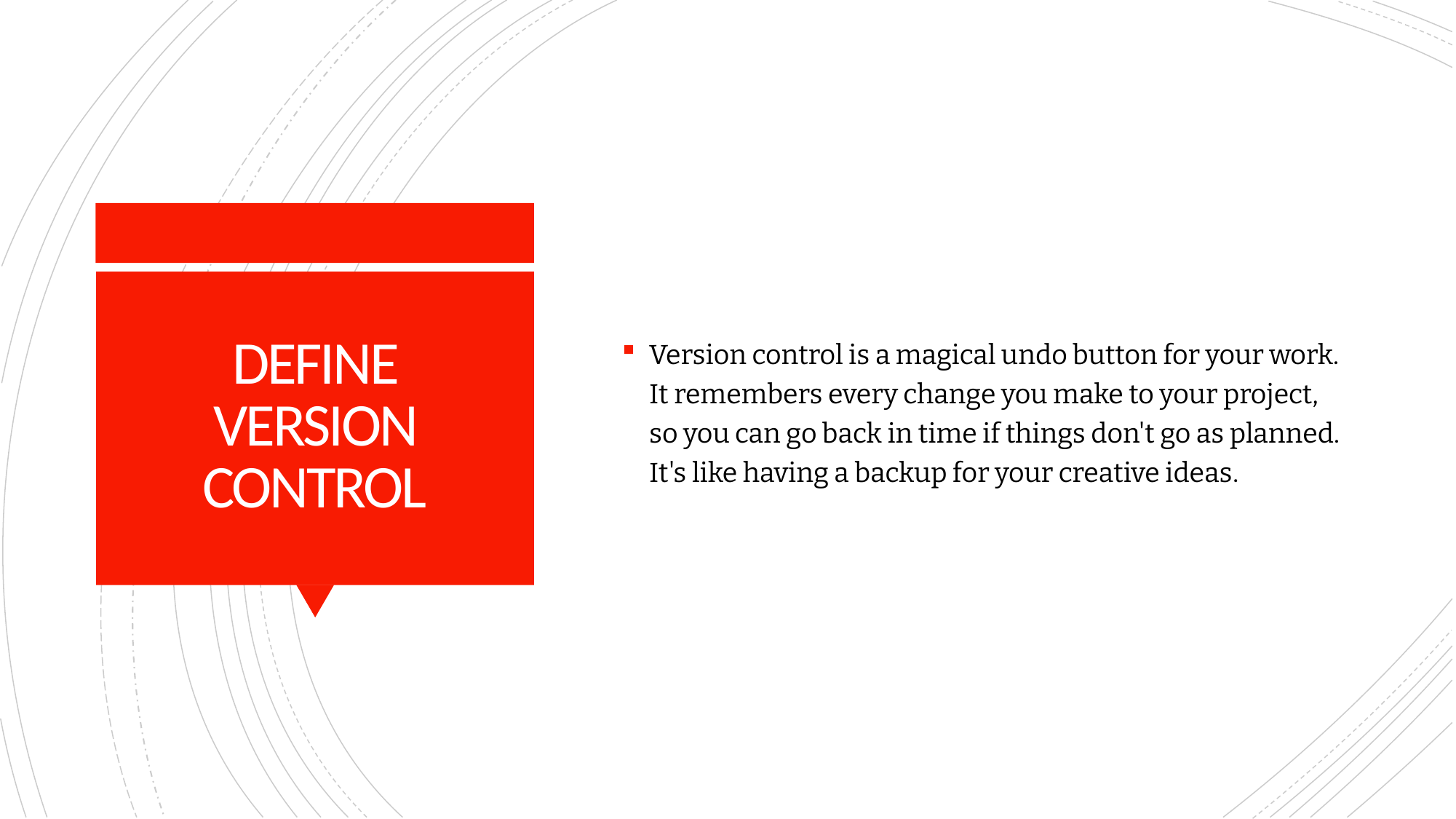

Version control is a magical undo button for your work. It remembers every change you make to your project, so you can go back in time if things don't go as planned. It's like having a backup for your creative ideas.
# DEFINE VERSION CONTROL